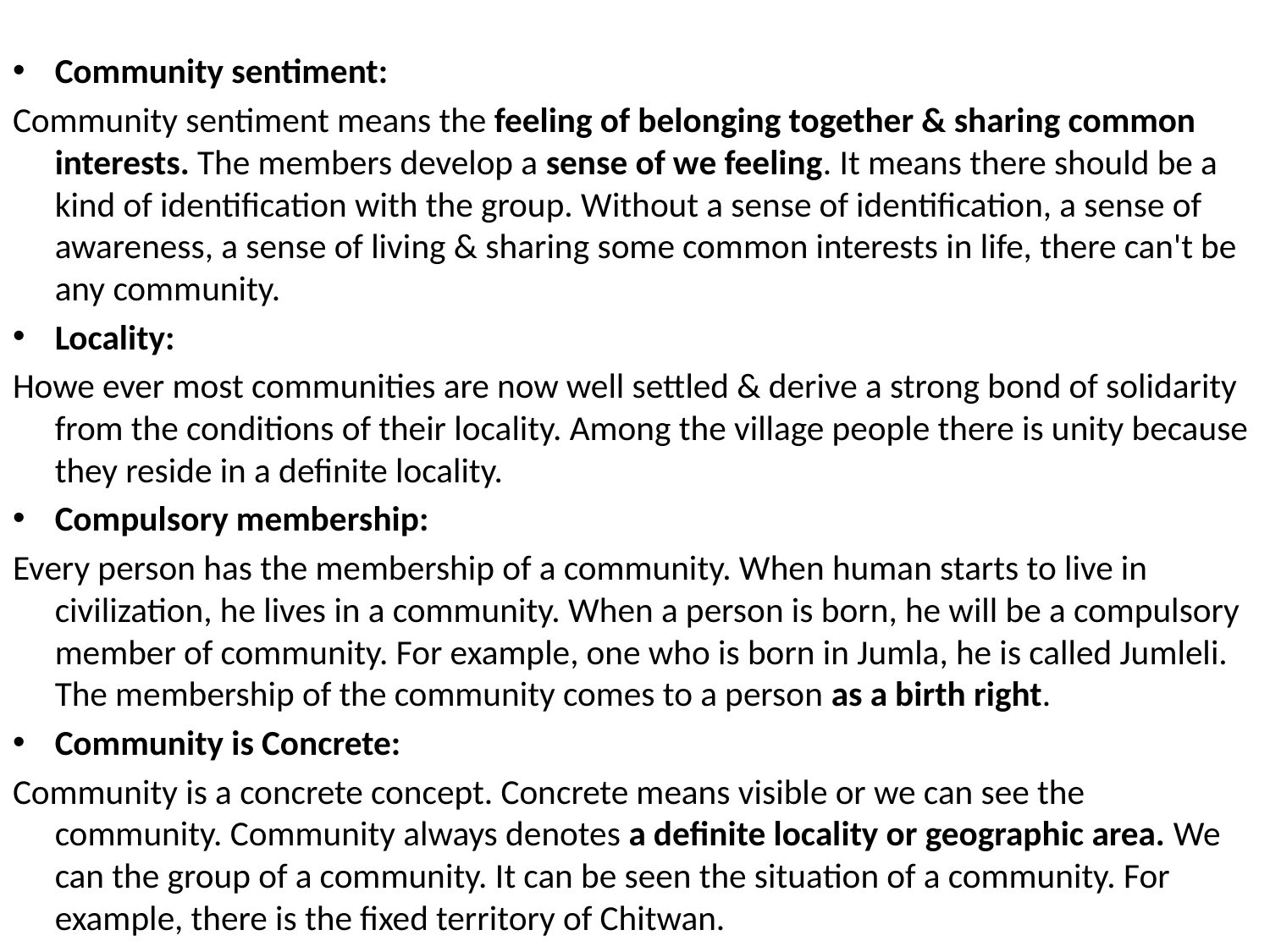

#
Community sentiment:
Community sentiment means the feeling of belonging together & sharing common interests. The members develop a sense of we feeling. It means there should be a kind of identification with the group. Without a sense of identification, a sense of awareness, a sense of living & sharing some common interests in life, there can't be any community.
Locality:
Howe ever most communities are now well settled & derive a strong bond of solidarity from the conditions of their locality. Among the village people there is unity because they reside in a definite locality.
Compulsory membership:
Every person has the membership of a community. When human starts to live in civilization, he lives in a community. When a person is born, he will be a compulsory member of community. For example, one who is born in Jumla, he is called Jumleli. The membership of the community comes to a person as a birth right.
Community is Concrete:
Community is a concrete concept. Concrete means visible or we can see the community. Community always denotes a definite locality or geographic area. We can the group of a community. It can be seen the situation of a community. For example, there is the fixed territory of Chitwan.